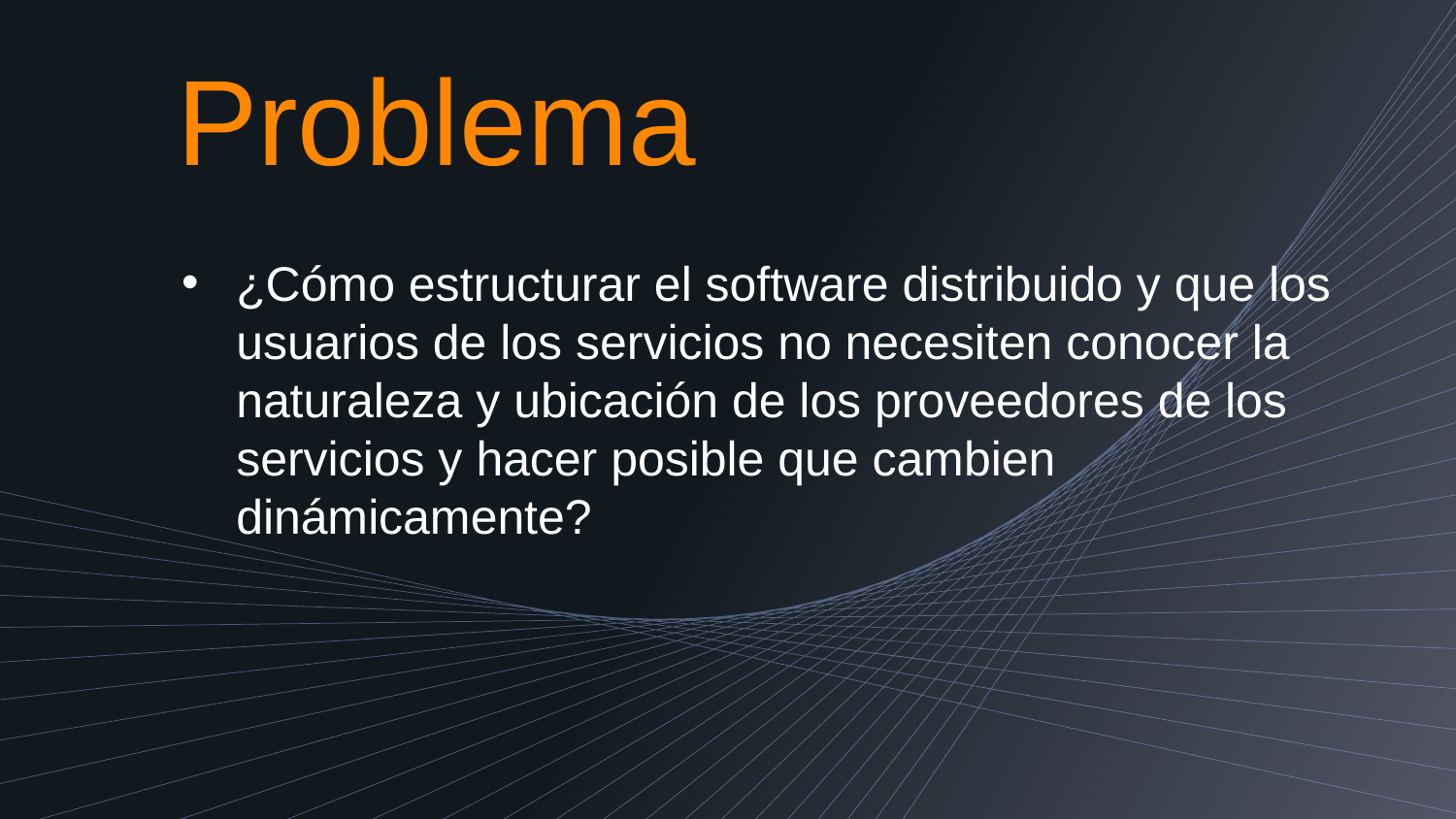

# Problema
¿Cómo estructurar el software distribuido y que los usuarios de los servicios no necesiten conocer la naturaleza y ubicación de los proveedores de los servicios y hacer posible que cambien dinámicamente?